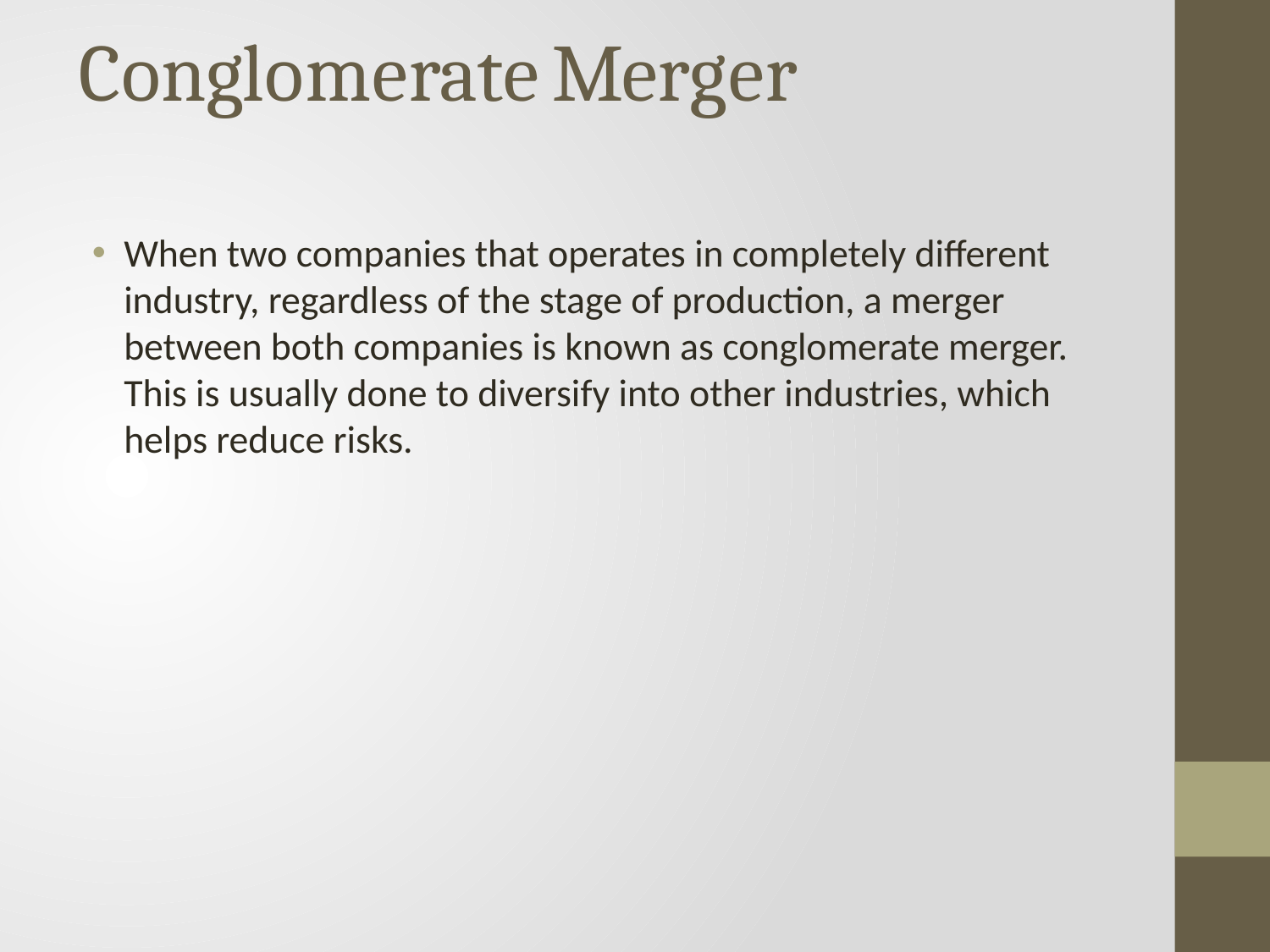

# Conglomerate Merger
When two companies that operates in completely different industry, regardless of the stage of production, a merger between both companies is known as conglomerate merger. This is usually done to diversify into other industries, which helps reduce risks.